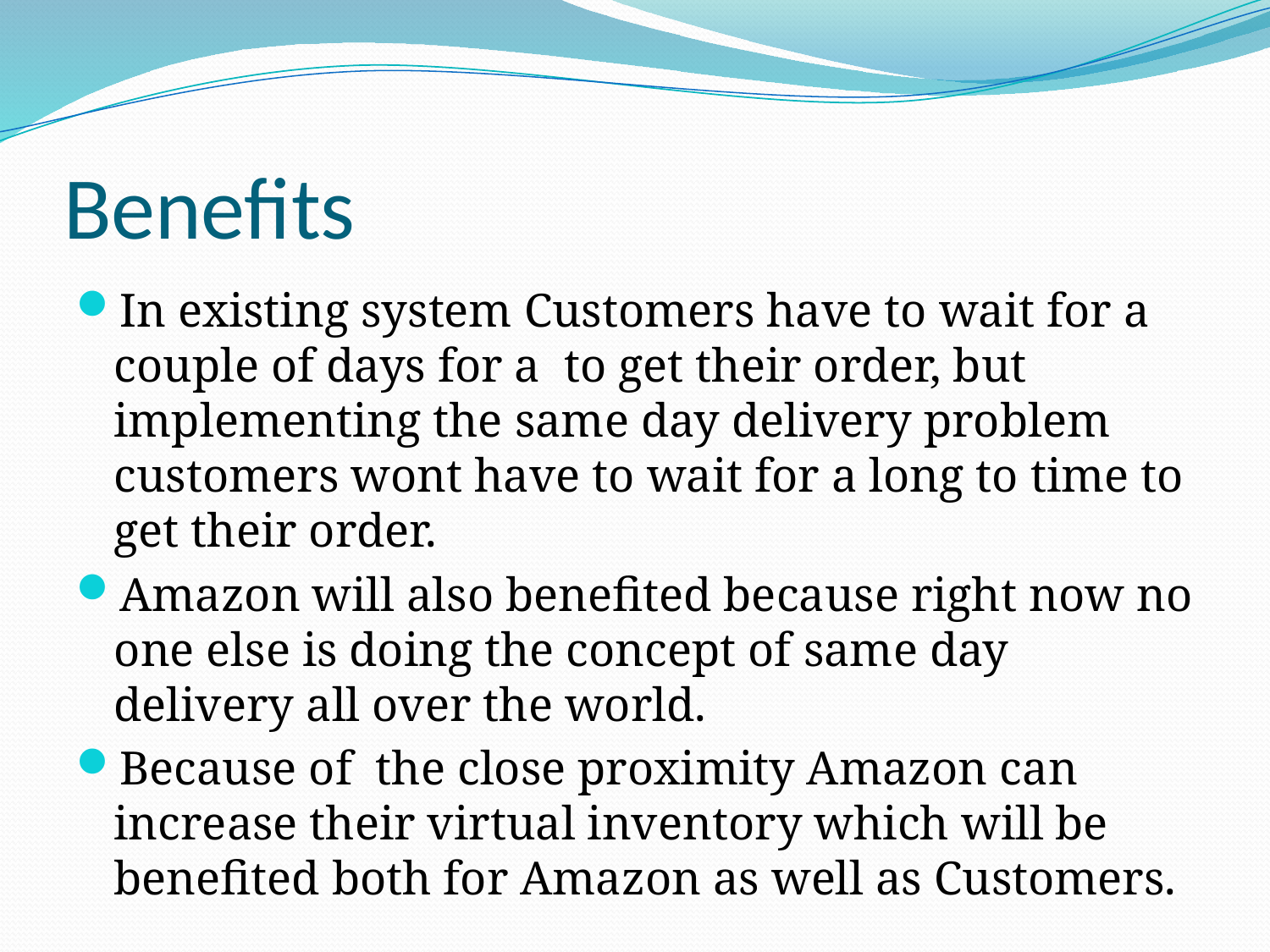

# Benefits
In existing system Customers have to wait for a couple of days for a  to get their order, but implementing the same day delivery problem customers wont have to wait for a long to time to get their order.
Amazon will also benefited because right now no one else is doing the concept of same day delivery all over the world.
Because of  the close proximity Amazon can increase their virtual inventory which will be benefited both for Amazon as well as Customers.